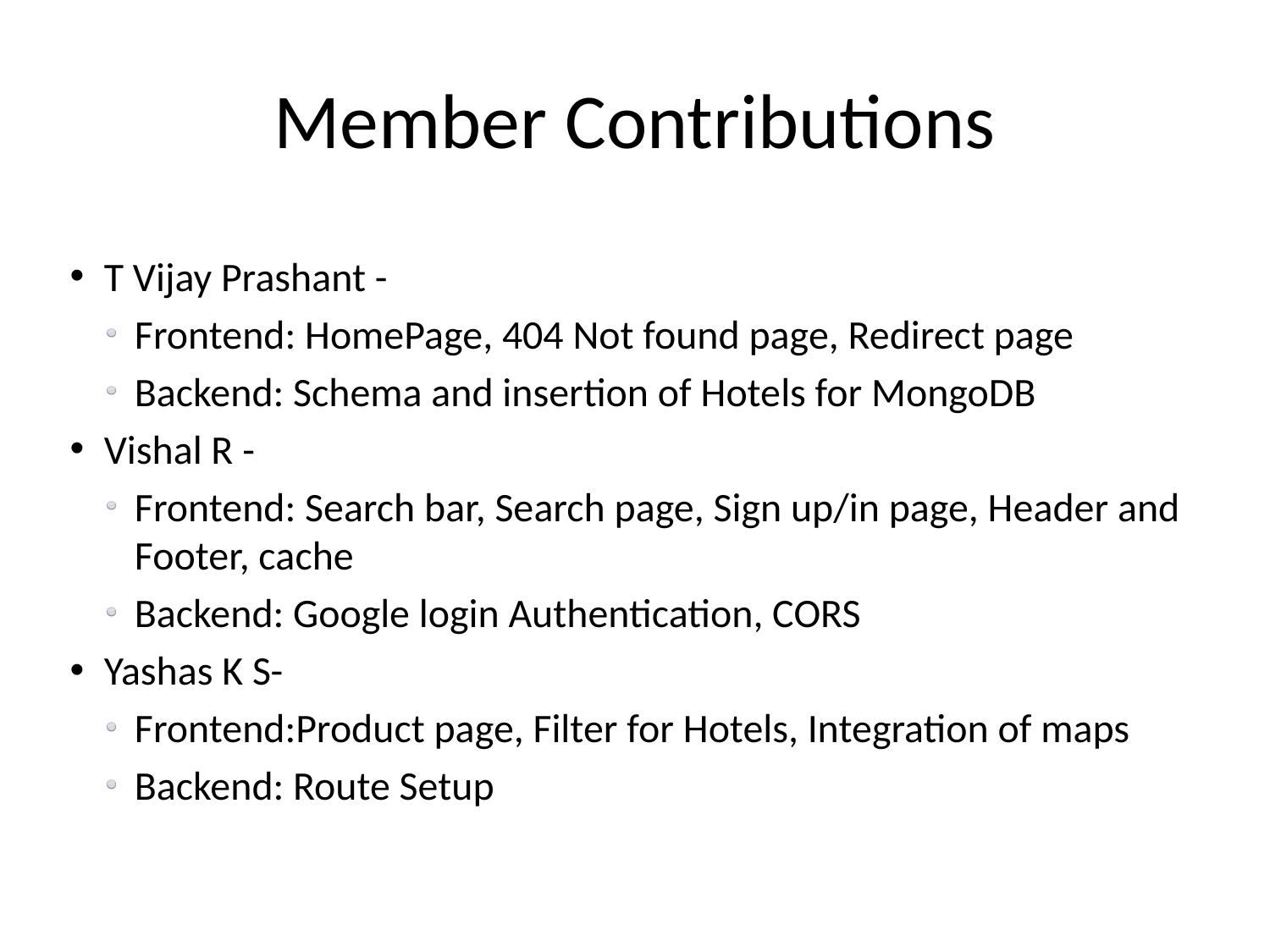

# Member Contributions
T Vijay Prashant -
Frontend: HomePage, 404 Not found page, Redirect page
Backend: Schema and insertion of Hotels for MongoDB
Vishal R -
Frontend: Search bar, Search page, Sign up/in page, Header and Footer, cache
Backend: Google login Authentication, CORS
Yashas K S-
Frontend:Product page, Filter for Hotels, Integration of maps
Backend: Route Setup